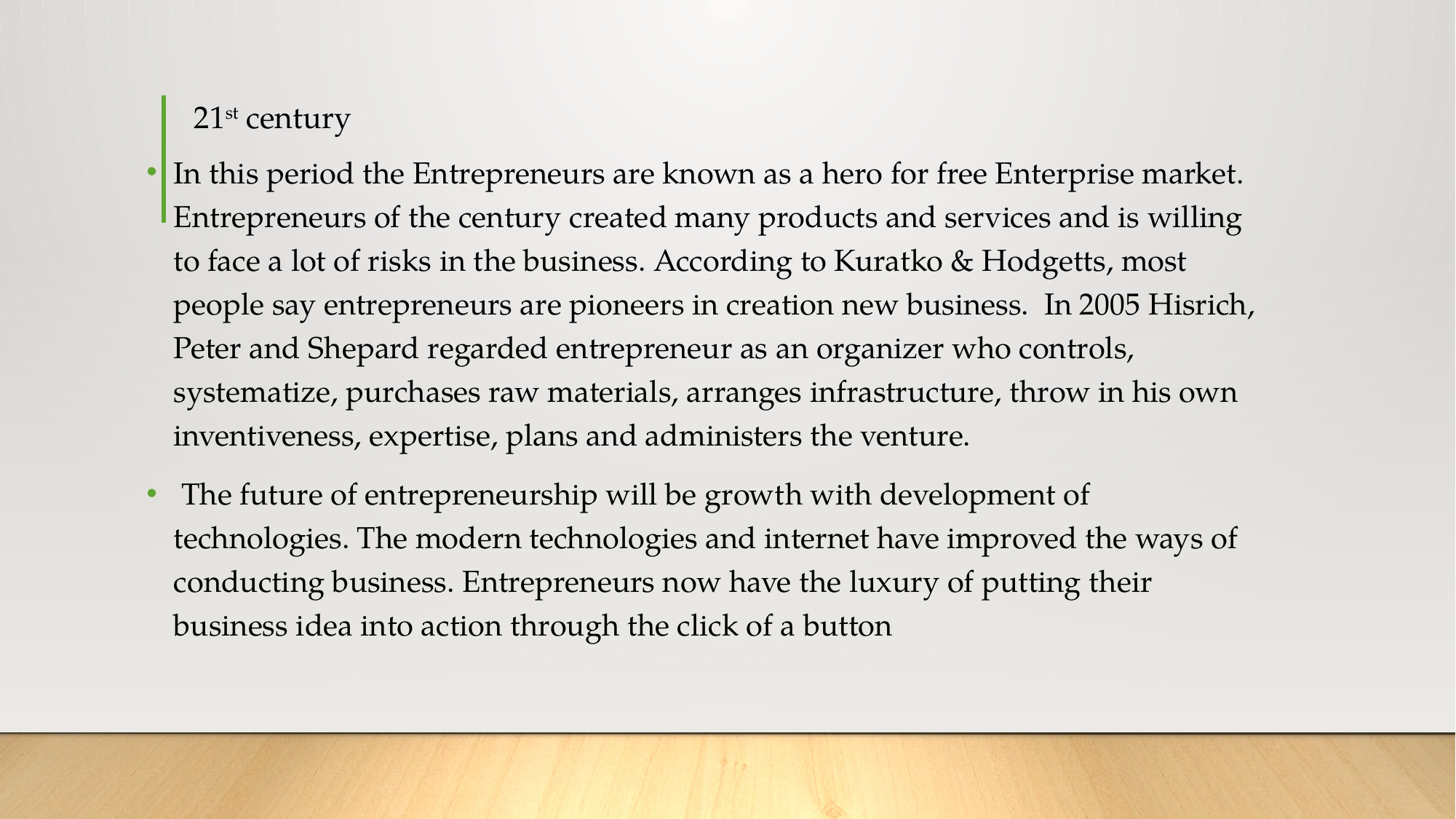

# 21st century
In this period the Entrepreneurs are known as a hero for free Enterprise market. Entrepreneurs of the century created many products and services and is willing to face a lot of risks in the business. According to Kuratko & Hodgetts, most people say entrepreneurs are pioneers in creation new business.  In 2005 Hisrich, Peter and Shepard regarded entrepreneur as an organizer who controls, systematize, purchases raw materials, arranges infrastructure, throw in his own inventiveness, expertise, plans and administers the venture.
 The future of entrepreneurship will be growth with development of technologies. The modern technologies and internet have improved the ways of conducting business. Entrepreneurs now have the luxury of putting their business idea into action through the click of a button